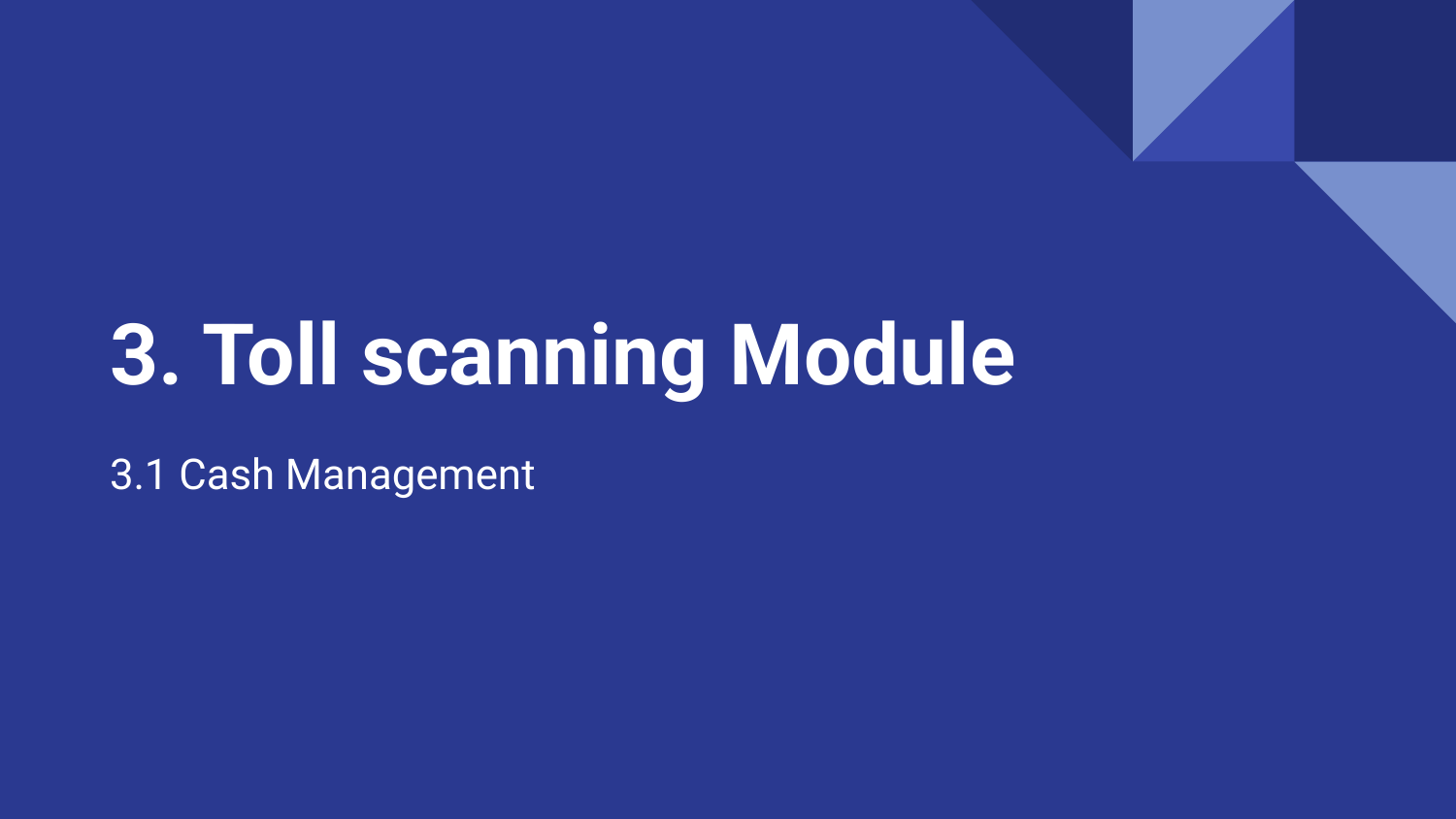

# 3. Toll scanning Module
3.1 Cash Management